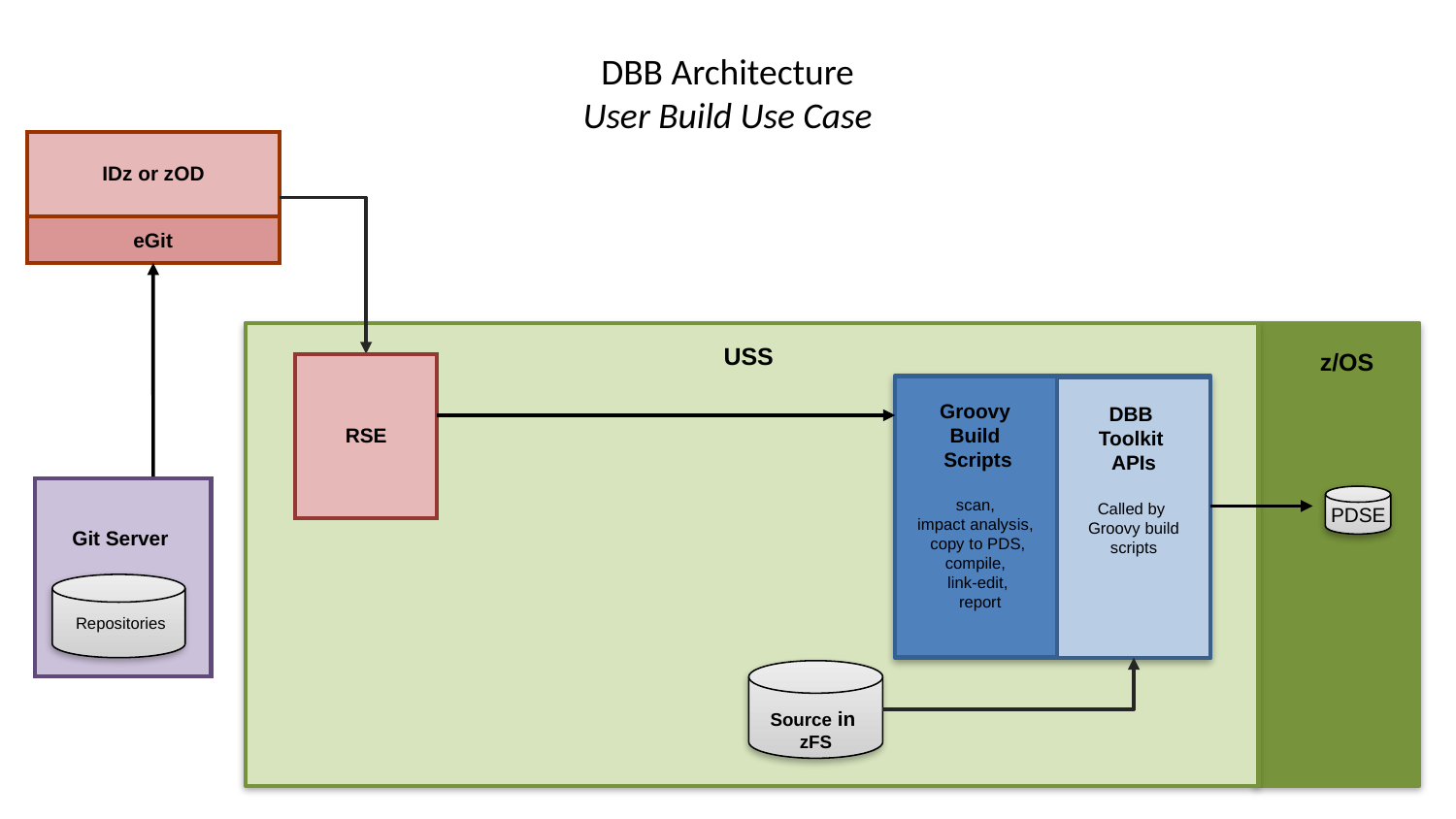

DBB Architecture
User Build Use Case

IDz or zOD

RSE

 Repositories
Git Server
eGit

DBB
Toolkit
APIs

Called by
Groovy build scripts

Groovy
Build
Scripts

scan,
impact analysis,
copy to PDS, compile, ​
link-edit,
 report

USS
z/OS
PDSE

Source in
zFS